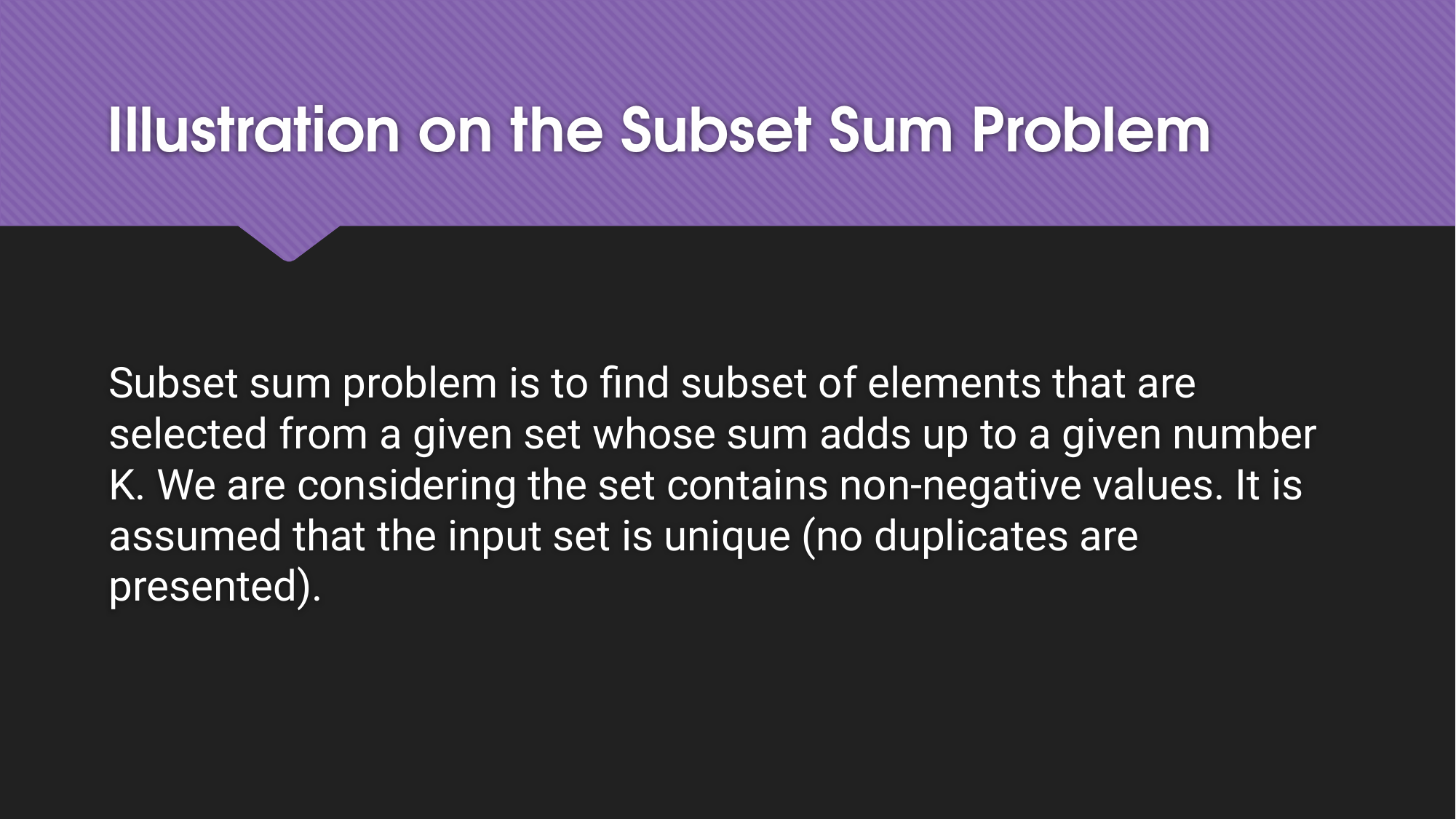

# Illustration on the Subset Sum Problem
Subset sum problem is to find subset of elements that are selected from a given set whose sum adds up to a given number K. We are considering the set contains non-negative values. It is assumed that the input set is unique (no duplicates are presented).